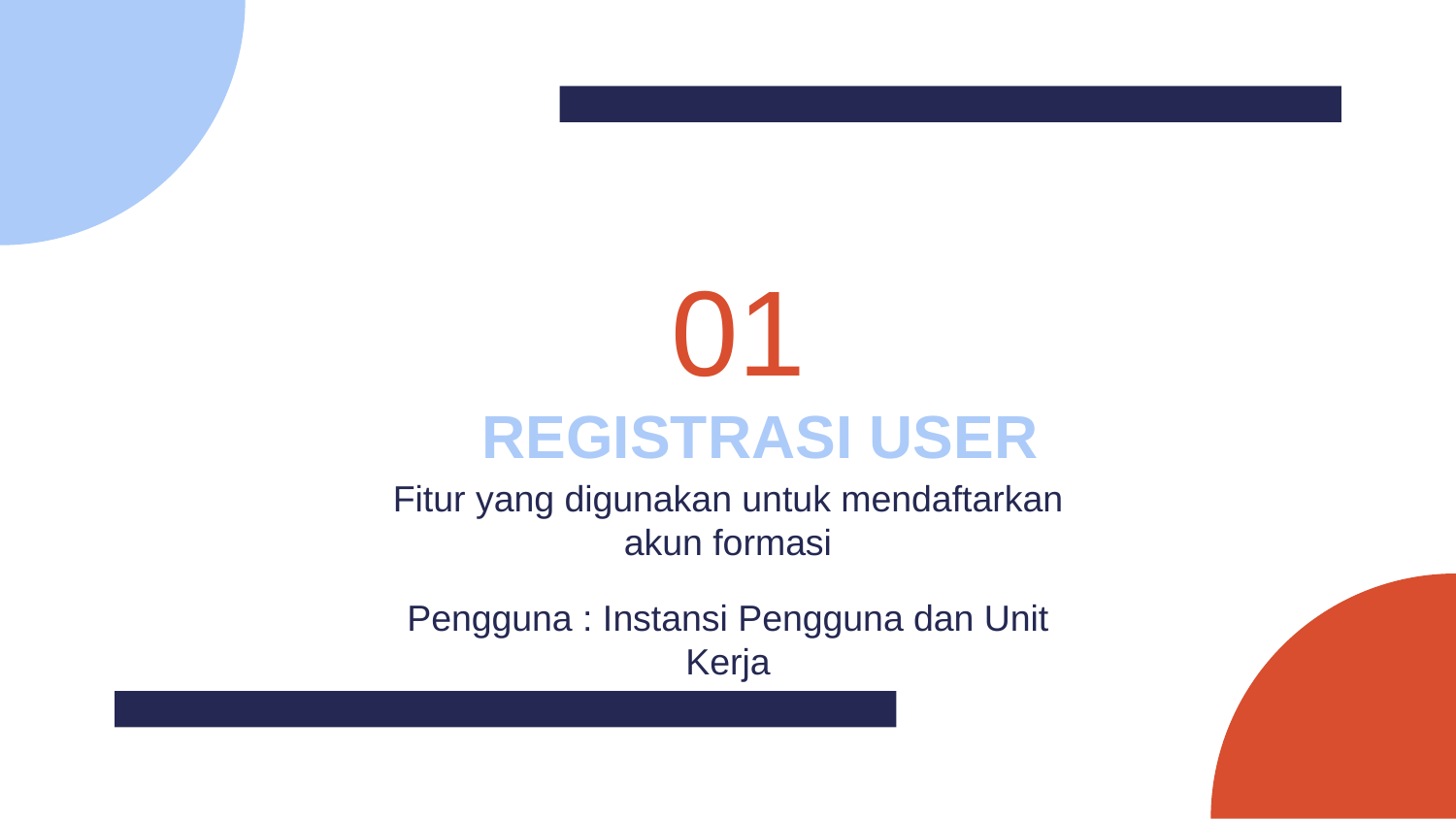

# 01
REGISTRASI USER
Fitur yang digunakan untuk mendaftarkan akun formasi
Pengguna : Instansi Pengguna dan Unit Kerja